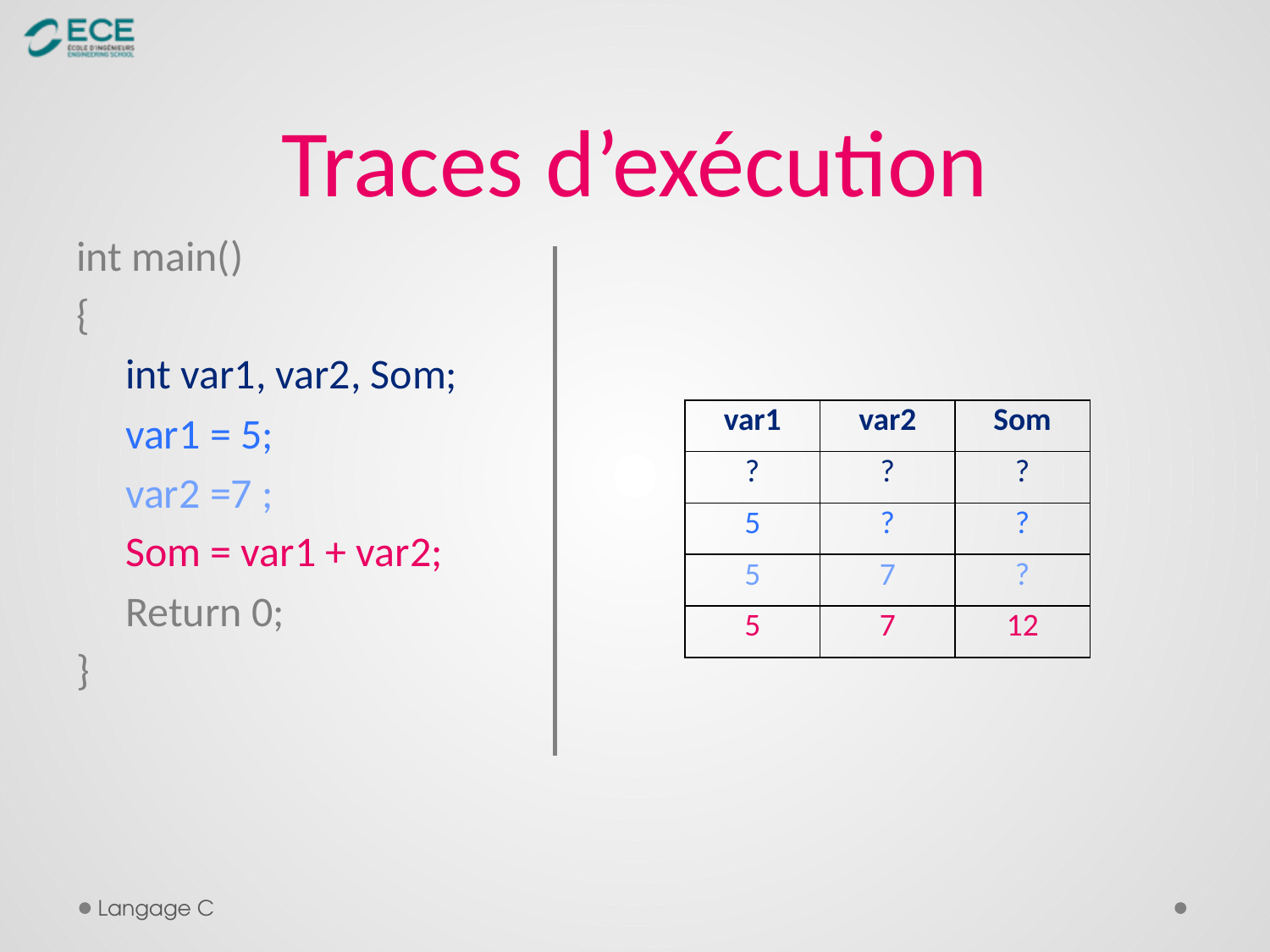

# Traces d’exécution
int main()
{
int var1, var2, Som;
var1 = 5;
var2 =7 ;
Som = var1 + var2;
Return 0;
}
| var1 | var2 | Som |
| --- | --- | --- |
| ? | ? | ? |
| 5 | ? | ? |
| 5 | 7 | ? |
| 5 | 7 | 12 |
Langage C
48